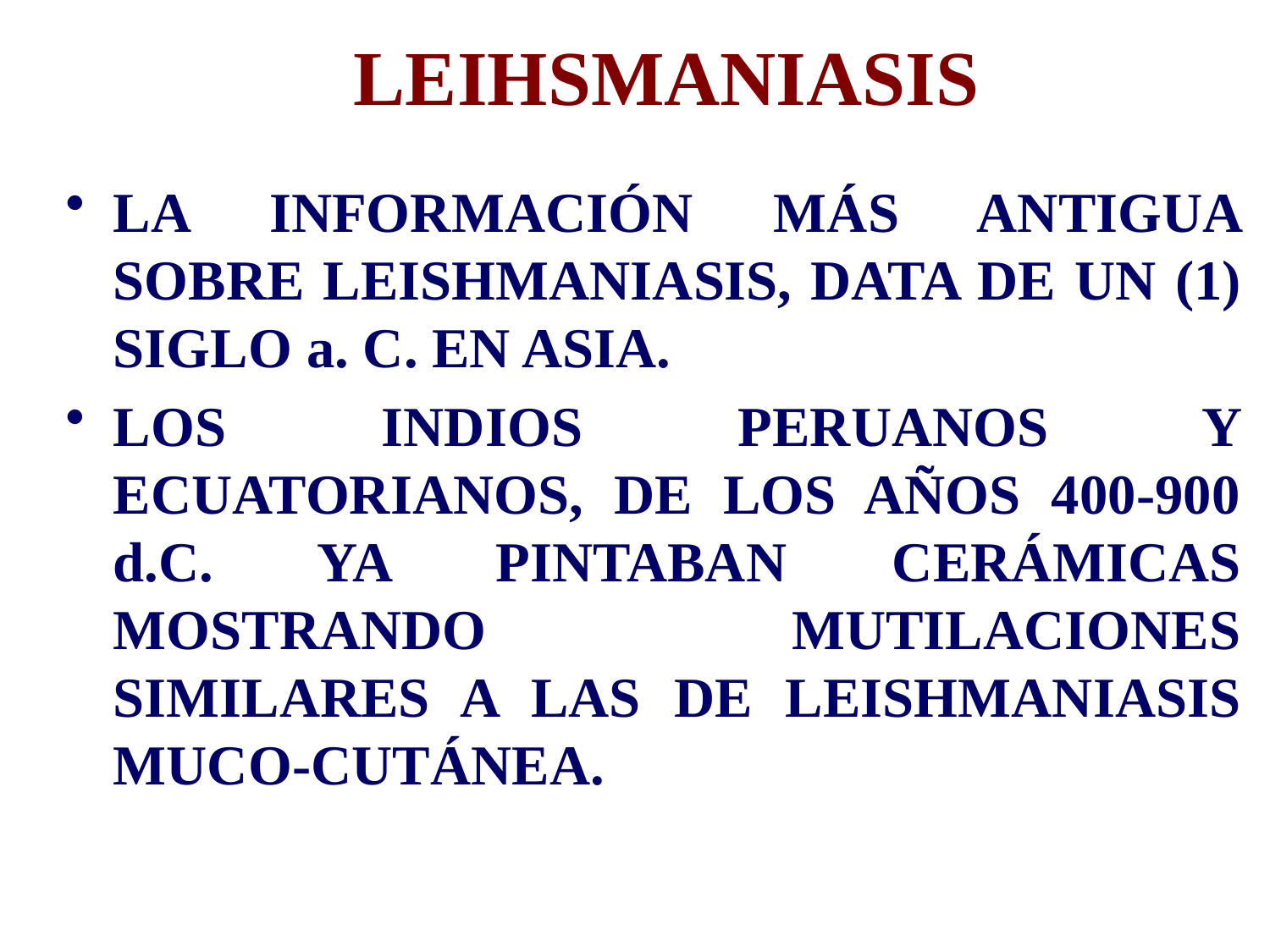

# LEIHSMANIASIS
LA INFORMACIÓN MÁS ANTIGUA SOBRE LEISHMANIASIS, DATA DE UN (1) SIGLO a. C. EN ASIA.
LOS INDIOS PERUANOS Y ECUATORIANOS, DE LOS AÑOS 400-900 d.C. YA PINTABAN CERÁMICAS MOSTRANDO MUTILACIONES SIMILARES A LAS DE LEISHMANIASIS MUCO-CUTÁNEA.